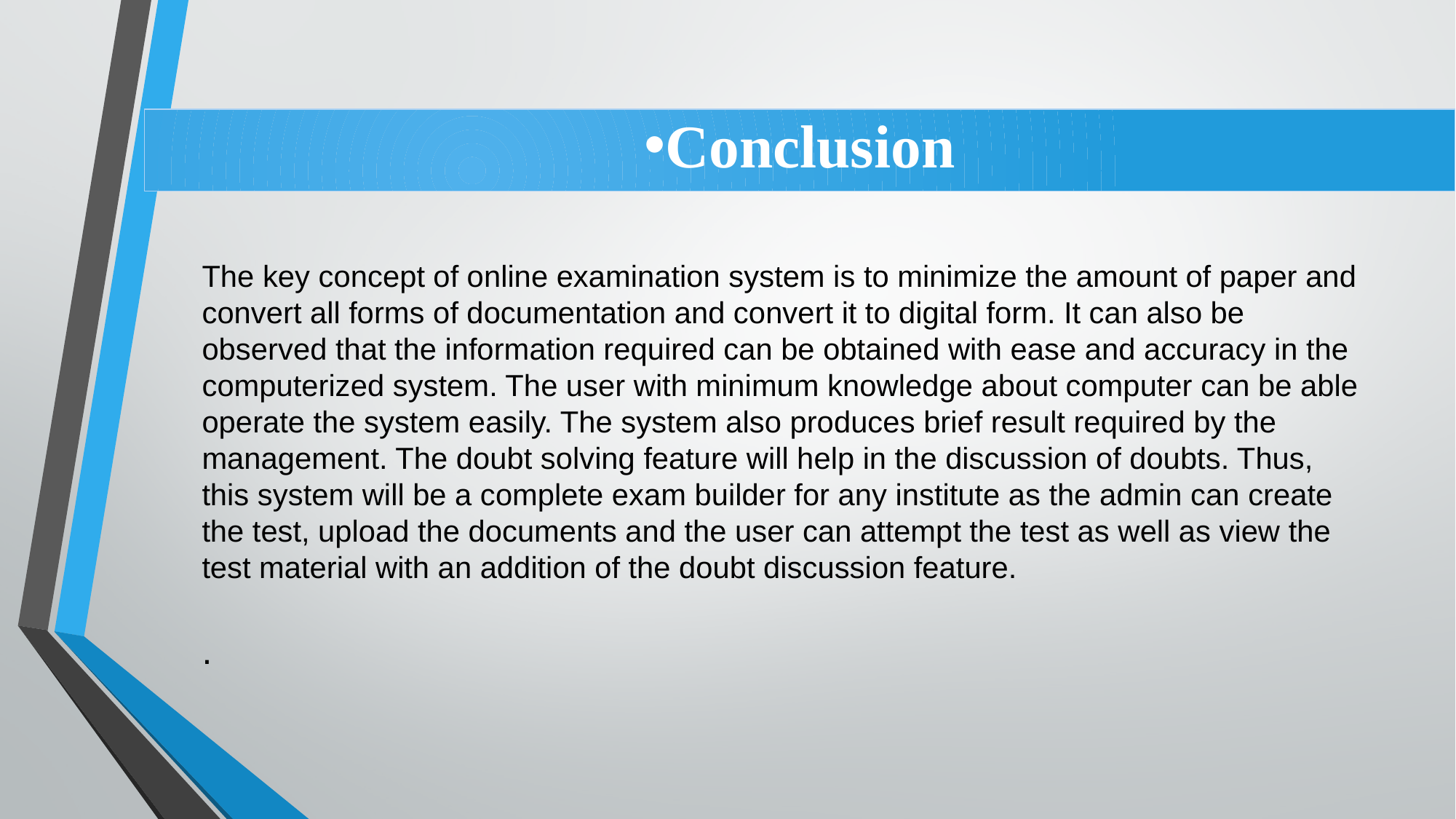

# Conclusion
The key concept of online examination system is to minimize the amount of paper and convert all forms of documentation and convert it to digital form. It can also be observed that the information required can be obtained with ease and accuracy in the computerized system. The user with minimum knowledge about computer can be able operate the system easily. The system also produces brief result required by the management. The doubt solving feature will help in the discussion of doubts. Thus, this system will be a complete exam builder for any institute as the admin can create the test, upload the documents and the user can attempt the test as well as view the test material with an addition of the doubt discussion feature.

.